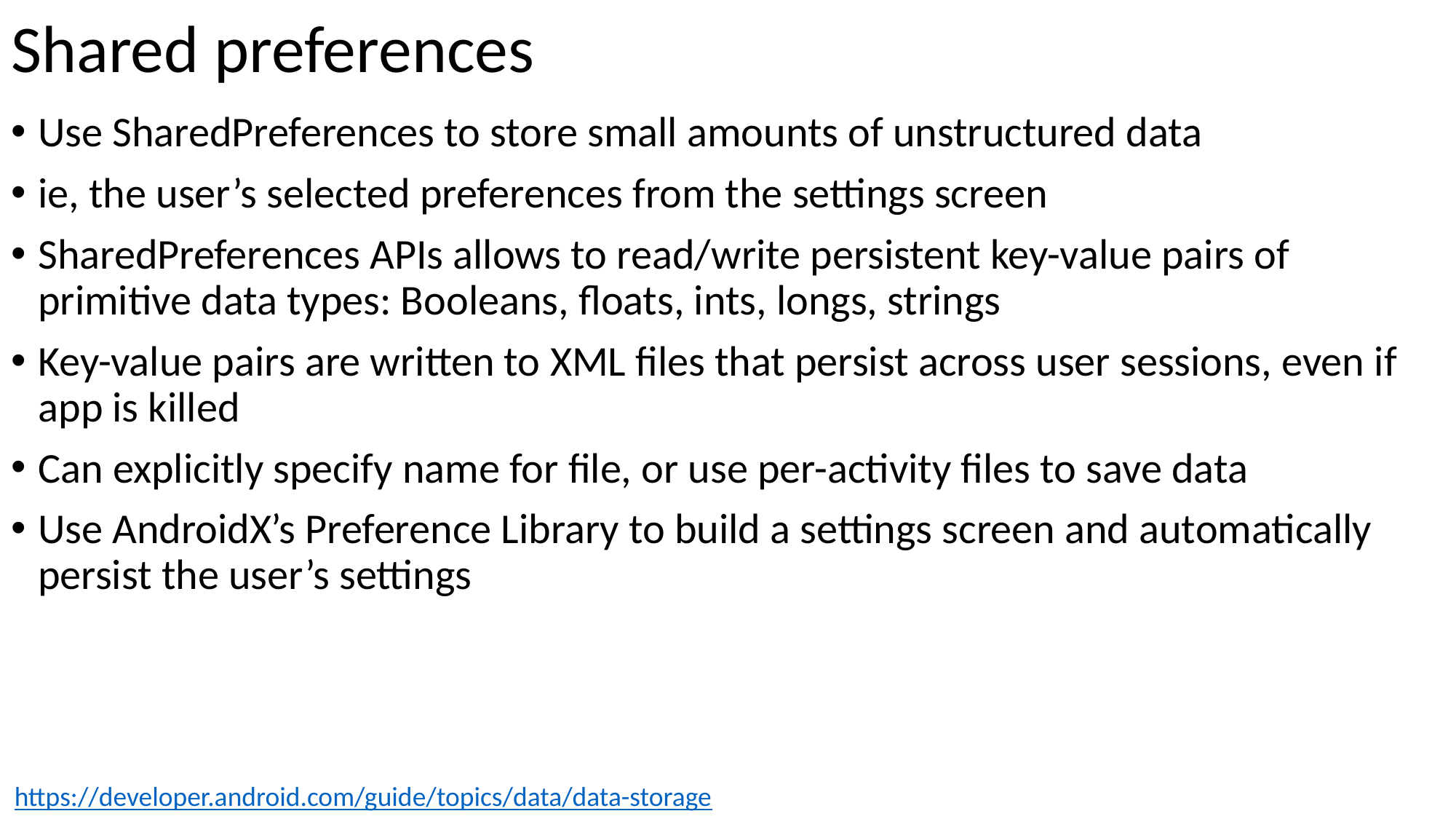

# Shared preferences
Use SharedPreferences to store small amounts of unstructured data
ie, the user’s selected preferences from the settings screen
SharedPreferences APIs allows to read/write persistent key-value pairs of primitive data types: Booleans, floats, ints, longs, strings
Key-value pairs are written to XML files that persist across user sessions, even if app is killed
Can explicitly specify name for file, or use per-activity files to save data
Use AndroidX’s Preference Library to build a settings screen and automatically persist the user’s settings
https://developer.android.com/guide/topics/data/data-storage